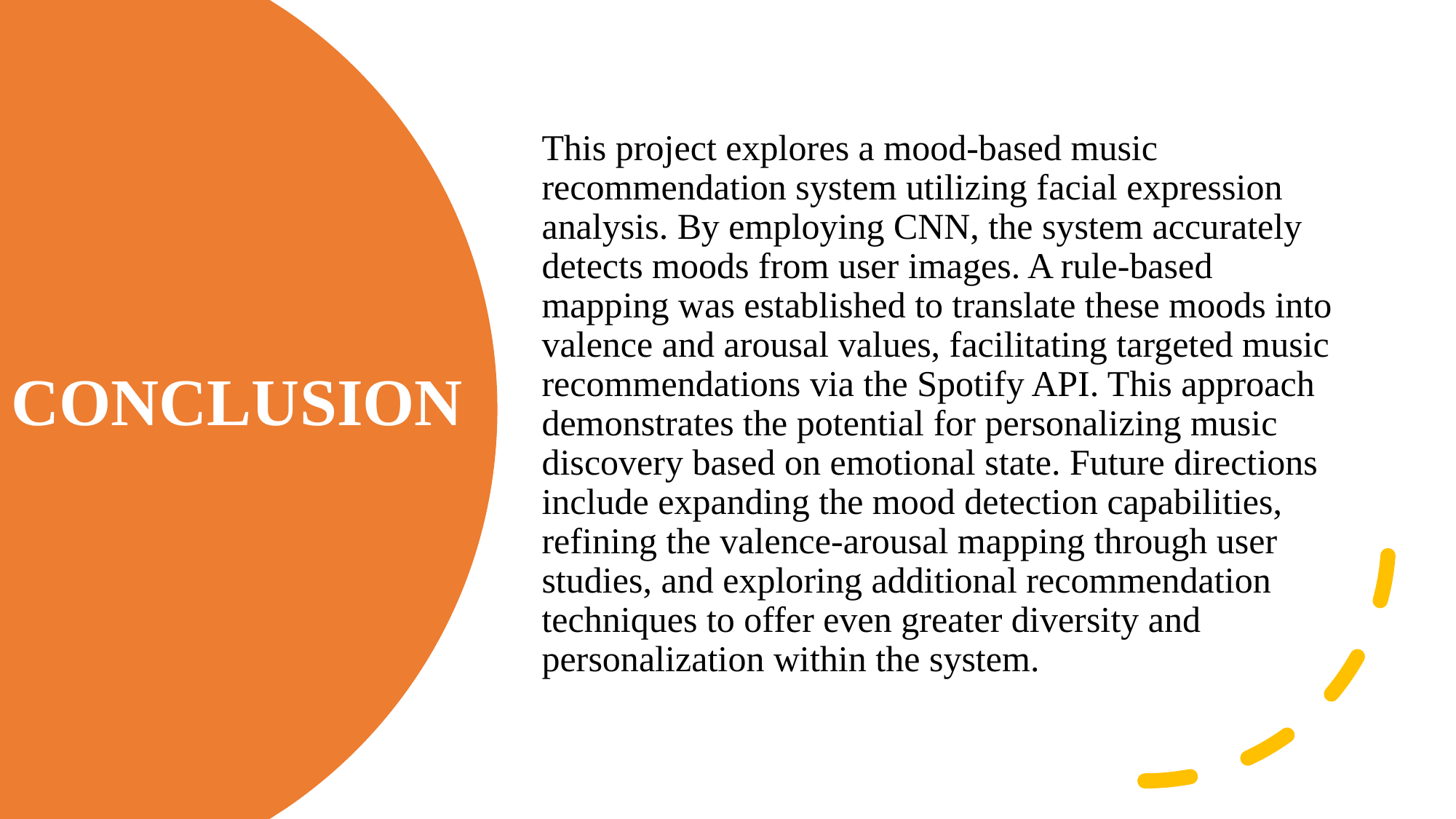

This project explores a mood-based music recommendation system utilizing facial expression analysis. By employing CNN, the system accurately detects moods from user images. A rule-based mapping was established to translate these moods into valence and arousal values, facilitating targeted music recommendations via the Spotify API. This approach demonstrates the potential for personalizing music discovery based on emotional state. Future directions include expanding the mood detection capabilities, refining the valence-arousal mapping through user studies, and exploring additional recommendation techniques to offer even greater diversity and personalization within the system.
# CONCLUSION